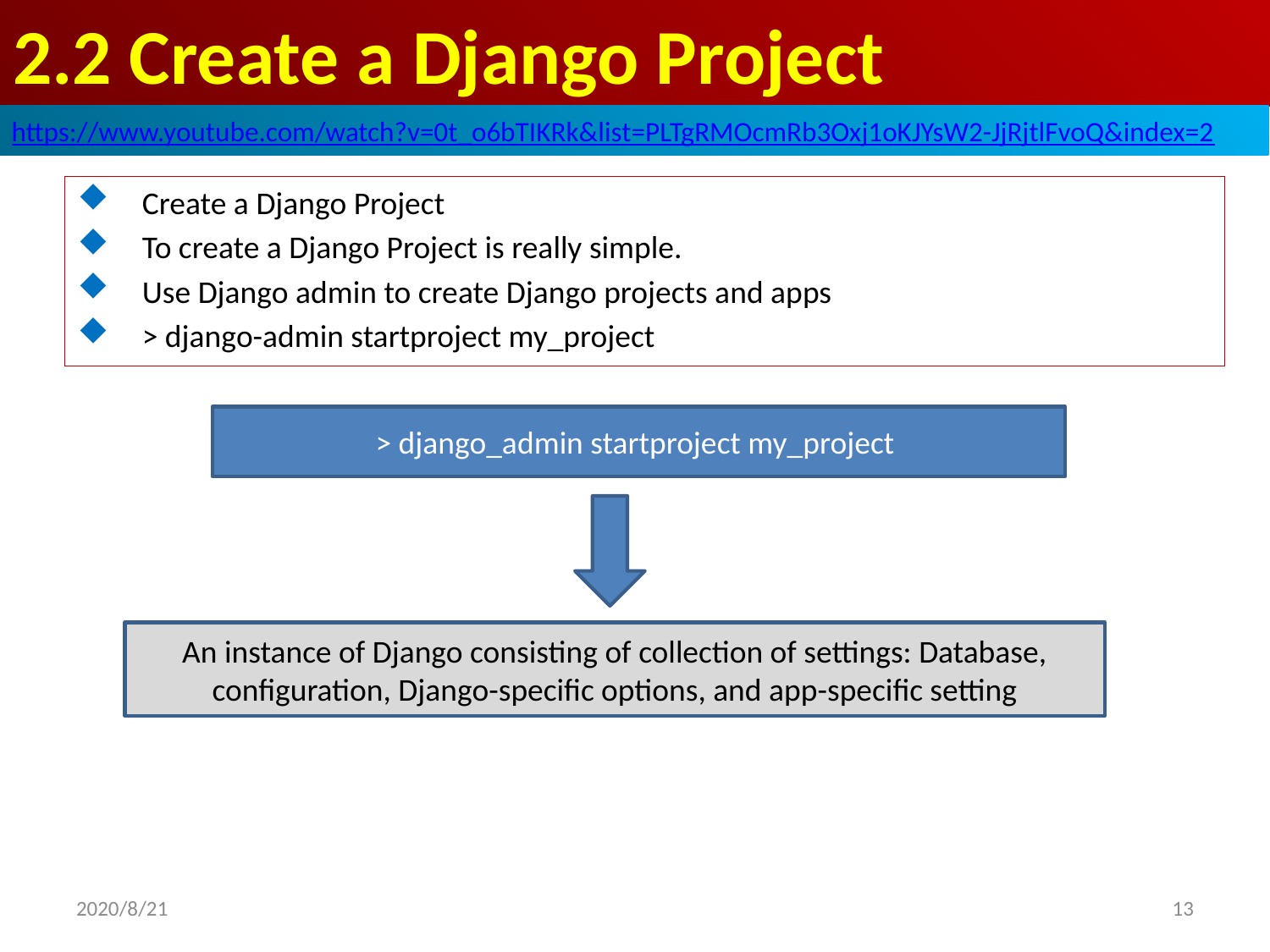

# 2.2 Create a Django Project
https://www.youtube.com/watch?v=0t_o6bTIKRk&list=PLTgRMOcmRb3Oxj1oKJYsW2-JjRjtlFvoQ&index=2
Create a Django Project
To create a Django Project is really simple.
Use Django admin to create Django projects and apps
> django-admin startproject my_project
> django_admin startproject my_project

An instance of Django consisting of collection of settings: Database, configuration, Django-specific options, and app-specific setting
13
2020/8/21